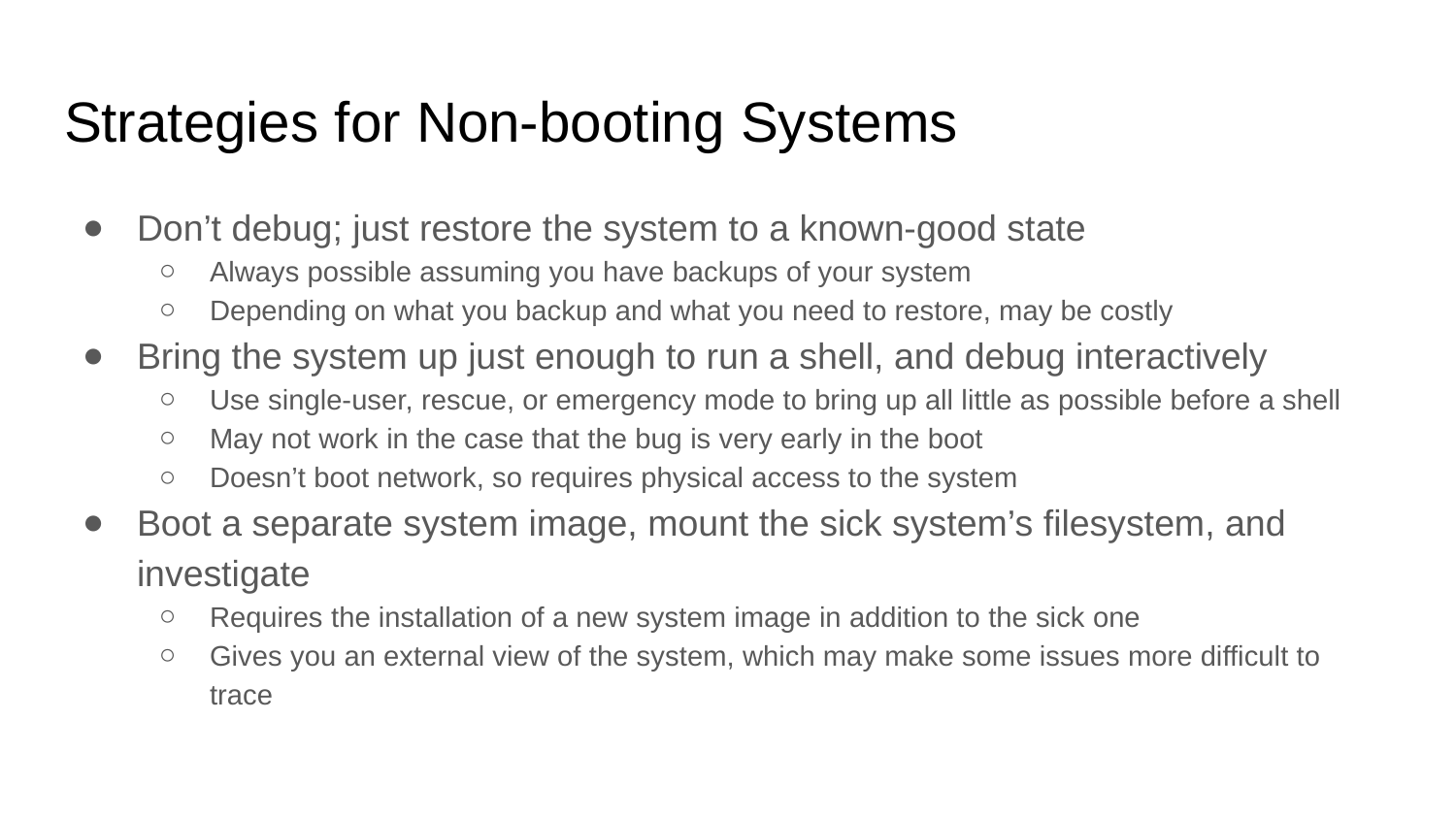

# Strategies for Non-booting Systems
Don’t debug; just restore the system to a known-good state
Always possible assuming you have backups of your system
Depending on what you backup and what you need to restore, may be costly
Bring the system up just enough to run a shell, and debug interactively
Use single-user, rescue, or emergency mode to bring up all little as possible before a shell
May not work in the case that the bug is very early in the boot
Doesn’t boot network, so requires physical access to the system
Boot a separate system image, mount the sick system’s filesystem, and investigate
Requires the installation of a new system image in addition to the sick one
Gives you an external view of the system, which may make some issues more difficult to trace